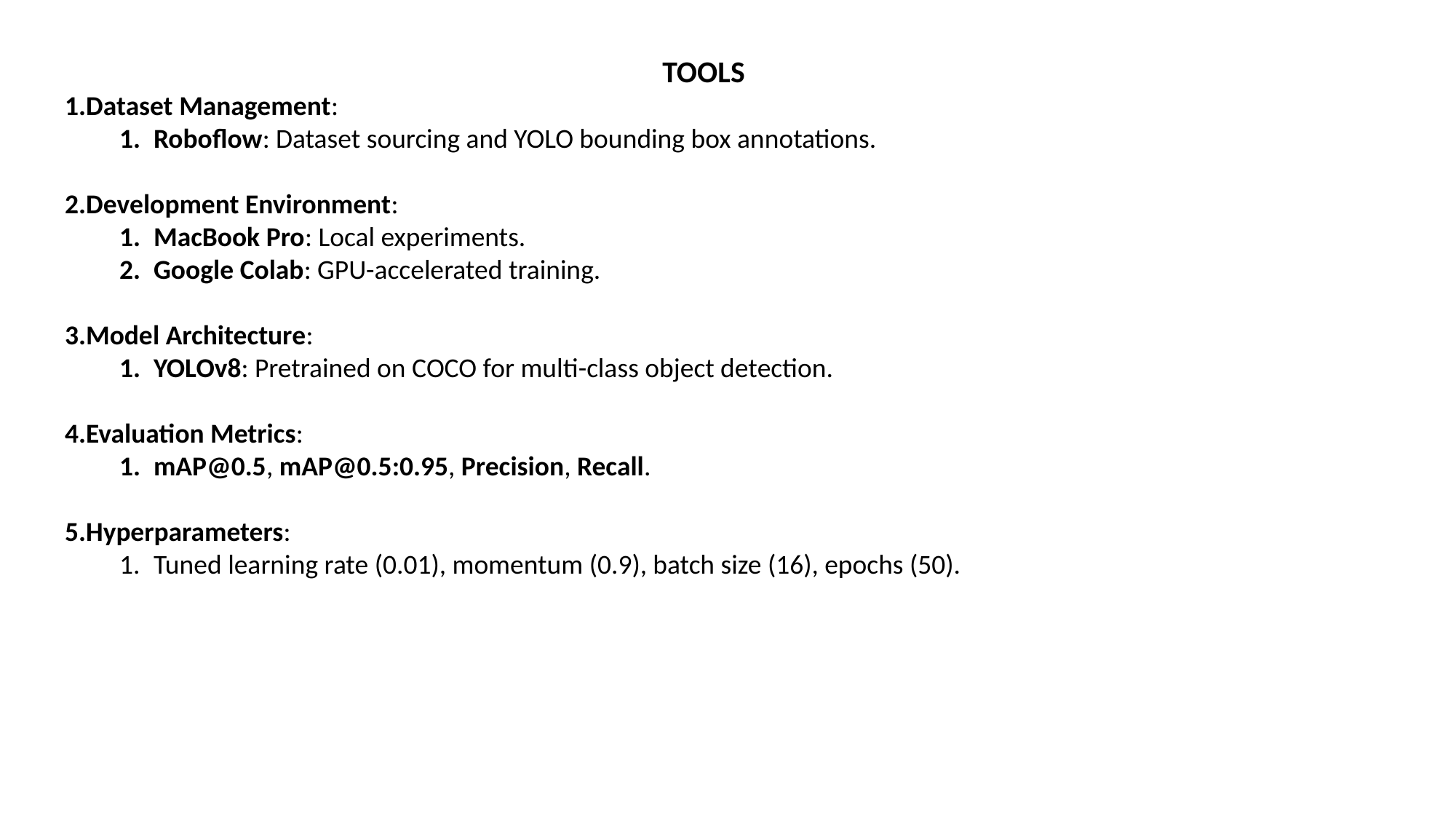

TOOLS
Dataset Management:
Roboflow: Dataset sourcing and YOLO bounding box annotations.

Development Environment:
MacBook Pro: Local experiments.
Google Colab: GPU-accelerated training.

Model Architecture:
YOLOv8: Pretrained on COCO for multi-class object detection.

Evaluation Metrics:
mAP@0.5, mAP@0.5:0.95, Precision, Recall.

Hyperparameters:
Tuned learning rate (0.01), momentum (0.9), batch size (16), epochs (50).